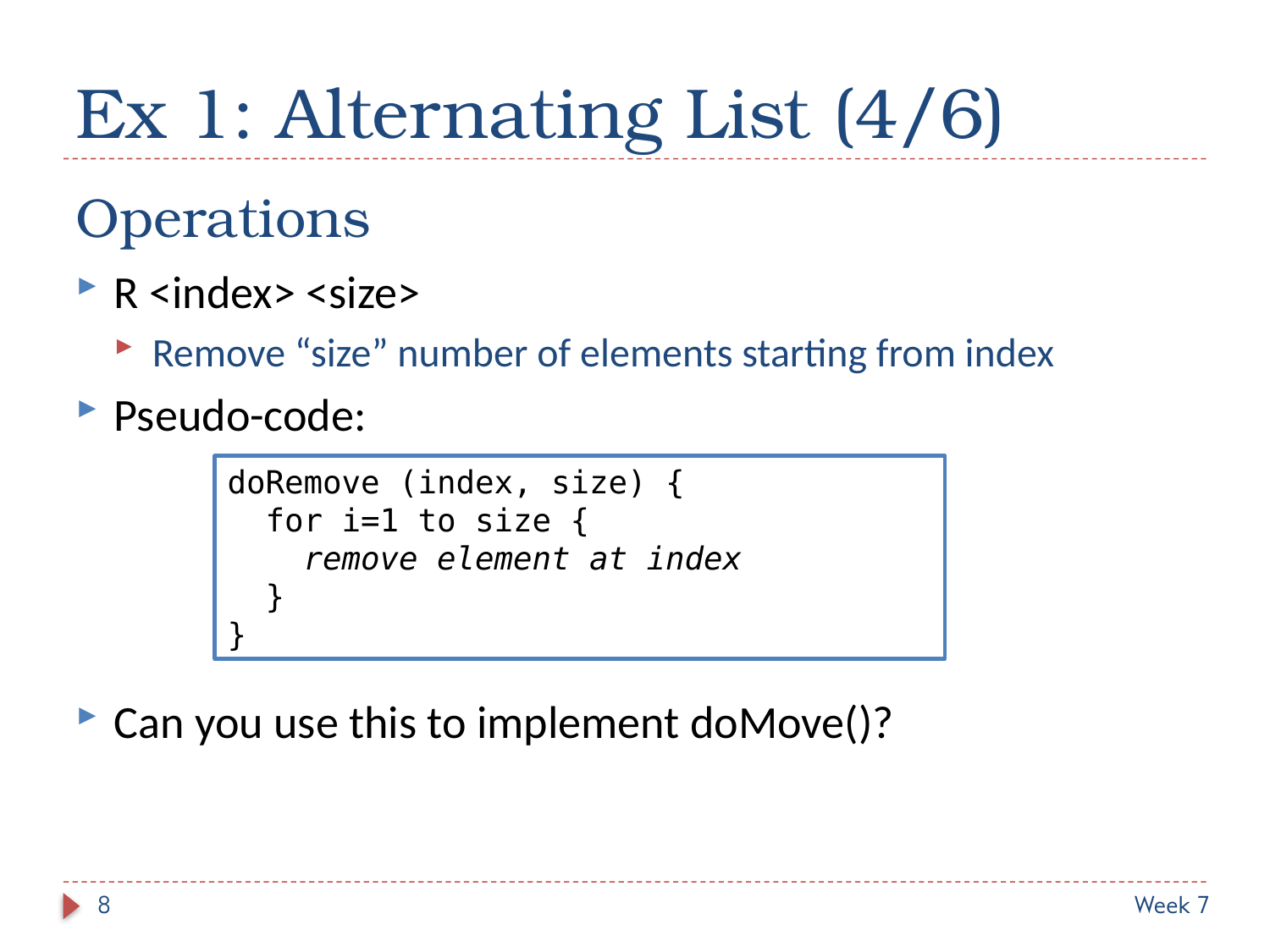

# Ex 1: Alternating List (4/6)
Operations
R <index> <size>
Remove “size” number of elements starting from index
Pseudo-code:
doRemove (index, size) {
  for i=1 to size {
    remove element at index
  }
}
Can you use this to implement doMove()?
8
Week 7